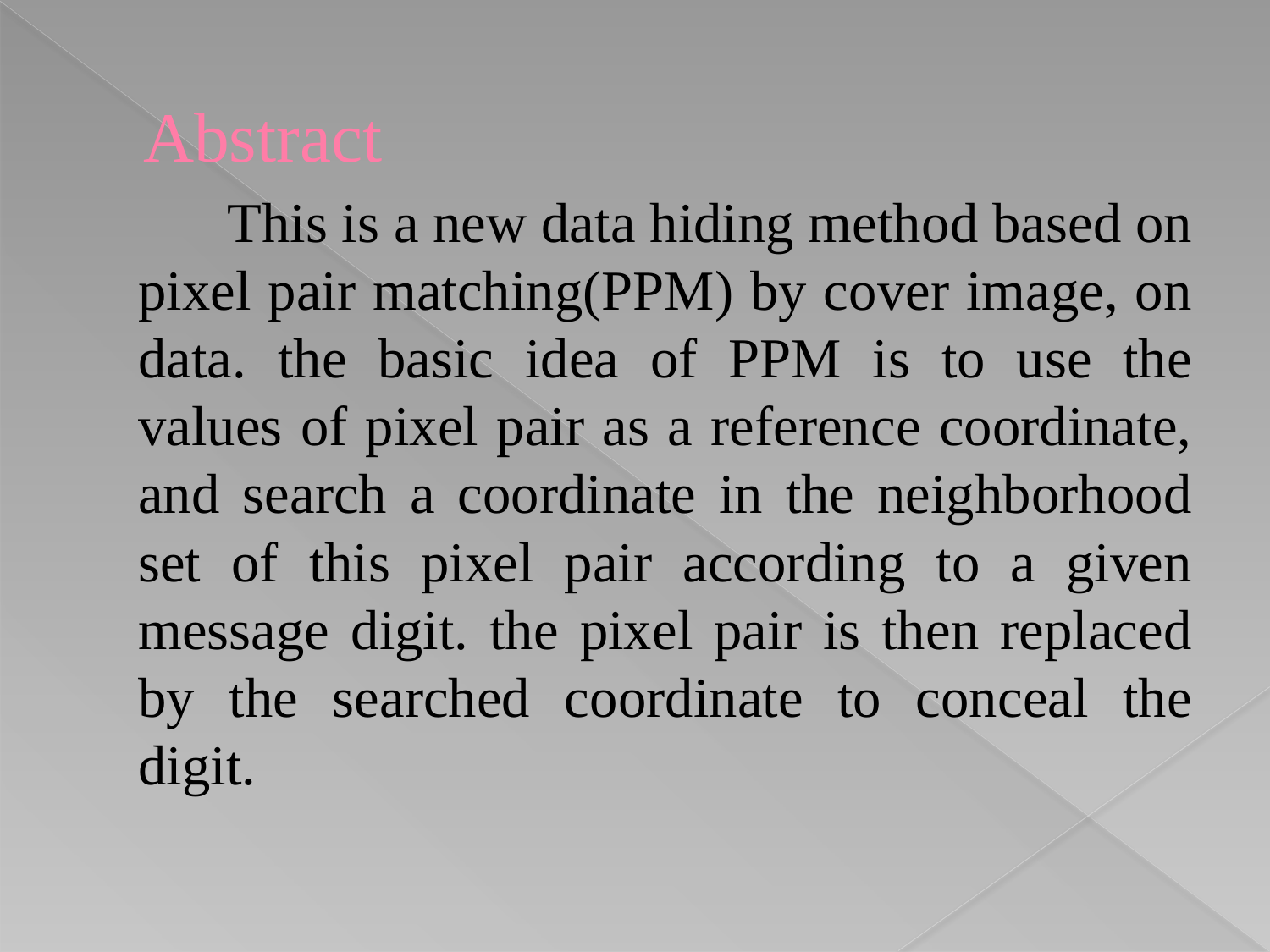

# Abstract
          This is a new data hiding method based on pixel pair matching(PPM) by cover image, on data. the basic idea of PPM is to use the values of pixel pair as a reference coordinate, and search a coordinate in the neighborhood set of this pixel pair according to a given message digit. the pixel pair is then replaced by the searched coordinate to conceal the digit.